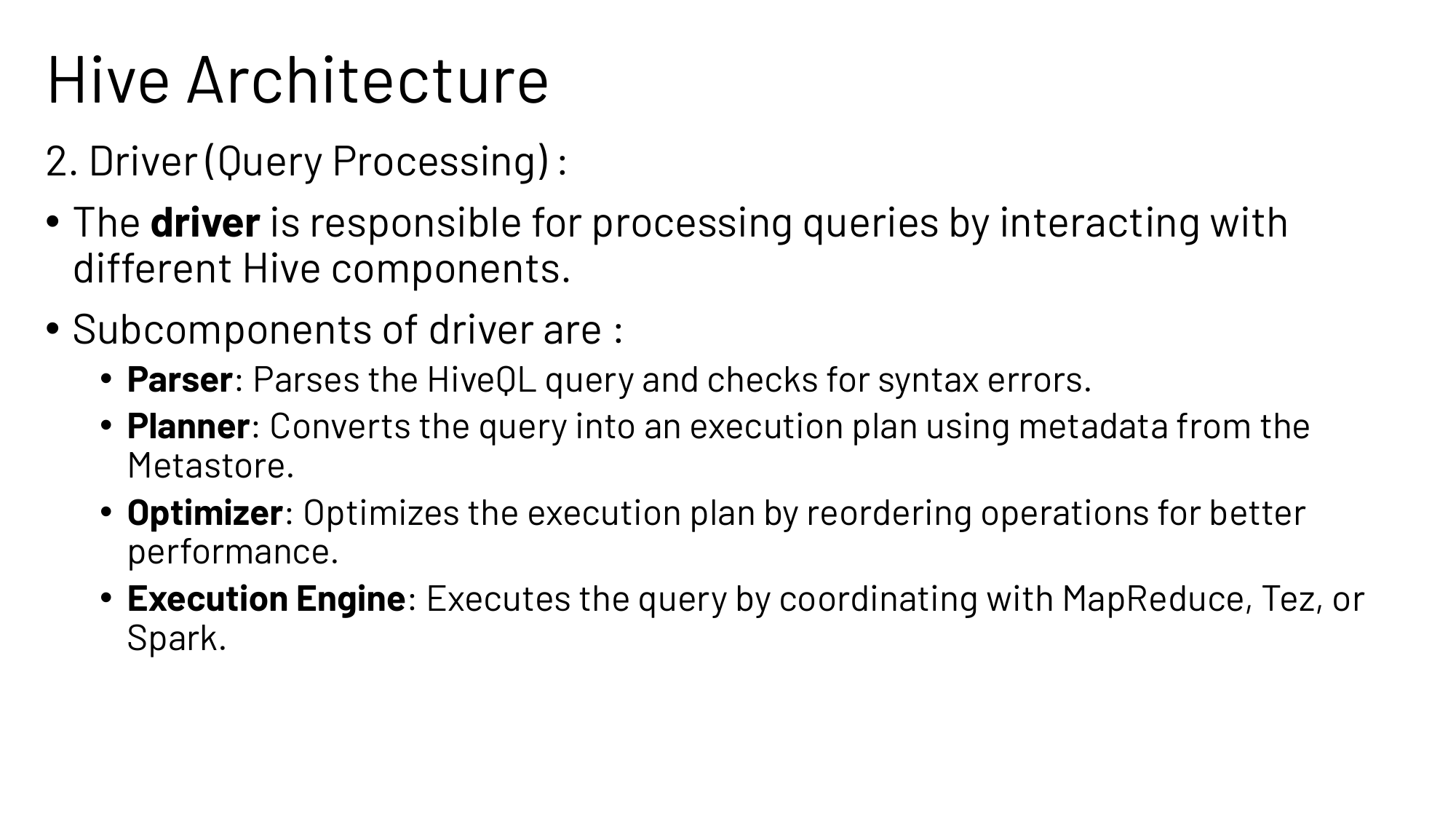

# Hive Architecture
2. Driver (Query Processing) :
The driver is responsible for processing queries by interacting with different Hive components.
Subcomponents of driver are :
Parser: Parses the HiveQL query and checks for syntax errors.
Planner: Converts the query into an execution plan using metadata from the Metastore.
Optimizer: Optimizes the execution plan by reordering operations for better performance.
Execution Engine: Executes the query by coordinating with MapReduce, Tez, or Spark.